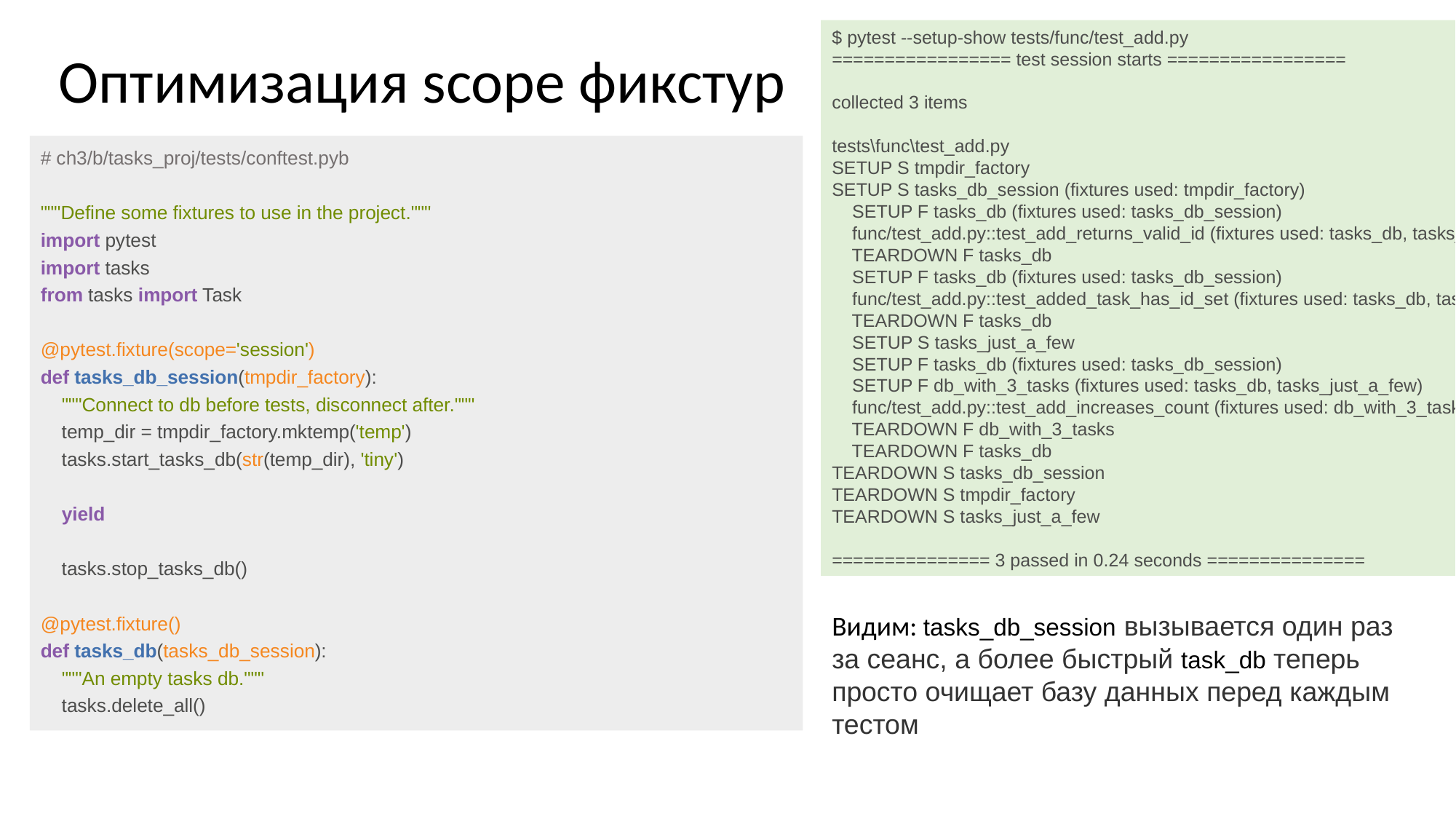

$ pytest --setup-show tests/func/test_add.py
================= test session starts =================
collected 3 items
tests\func\test_add.py
SETUP S tmpdir_factory
SETUP S tasks_db_session (fixtures used: tmpdir_factory)
    SETUP F tasks_db (fixtures used: tasks_db_session)
    func/test_add.py::test_add_returns_valid_id (fixtures used: tasks_db, tasks_db_session, tmpdir_factory).
    TEARDOWN F tasks_db
    SETUP F tasks_db (fixtures used: tasks_db_session)
    func/test_add.py::test_added_task_has_id_set (fixtures used: tasks_db, tasks_db_session, tmpdir_factory).
    TEARDOWN F tasks_db
    SETUP S tasks_just_a_few
    SETUP F tasks_db (fixtures used: tasks_db_session)
    SETUP F db_with_3_tasks (fixtures used: tasks_db, tasks_just_a_few)
    func/test_add.py::test_add_increases_count (fixtures used: db_with_3_tasks, tasks_db, tasks_db_session, tasks_just_a_few, tmpdir_factory).
    TEARDOWN F db_with_3_tasks
    TEARDOWN F tasks_db
TEARDOWN S tasks_db_session
TEARDOWN S tmpdir_factory
TEARDOWN S tasks_just_a_few
=============== 3 passed in 0.24 seconds ===============
# Оптимизация scope фикстур
# ch3/b/tasks_proj/tests/conftest.pyb """Define some fixtures to use in the project.""" import pytest import tasks from tasks import Task @pytest.fixture(scope='session') def tasks_db_session(tmpdir_factory): """Connect to db before tests, disconnect after.""" temp_dir = tmpdir_factory.mktemp('temp') tasks.start_tasks_db(str(temp_dir), 'tiny') yield tasks.stop_tasks_db() @pytest.fixture() def tasks_db(tasks_db_session): """An empty tasks db.""" tasks.delete_all()
Видим: tasks_db_session вызывается один раз за сеанс, а более быстрый task_db теперь просто очищает базу данных перед каждым тестом